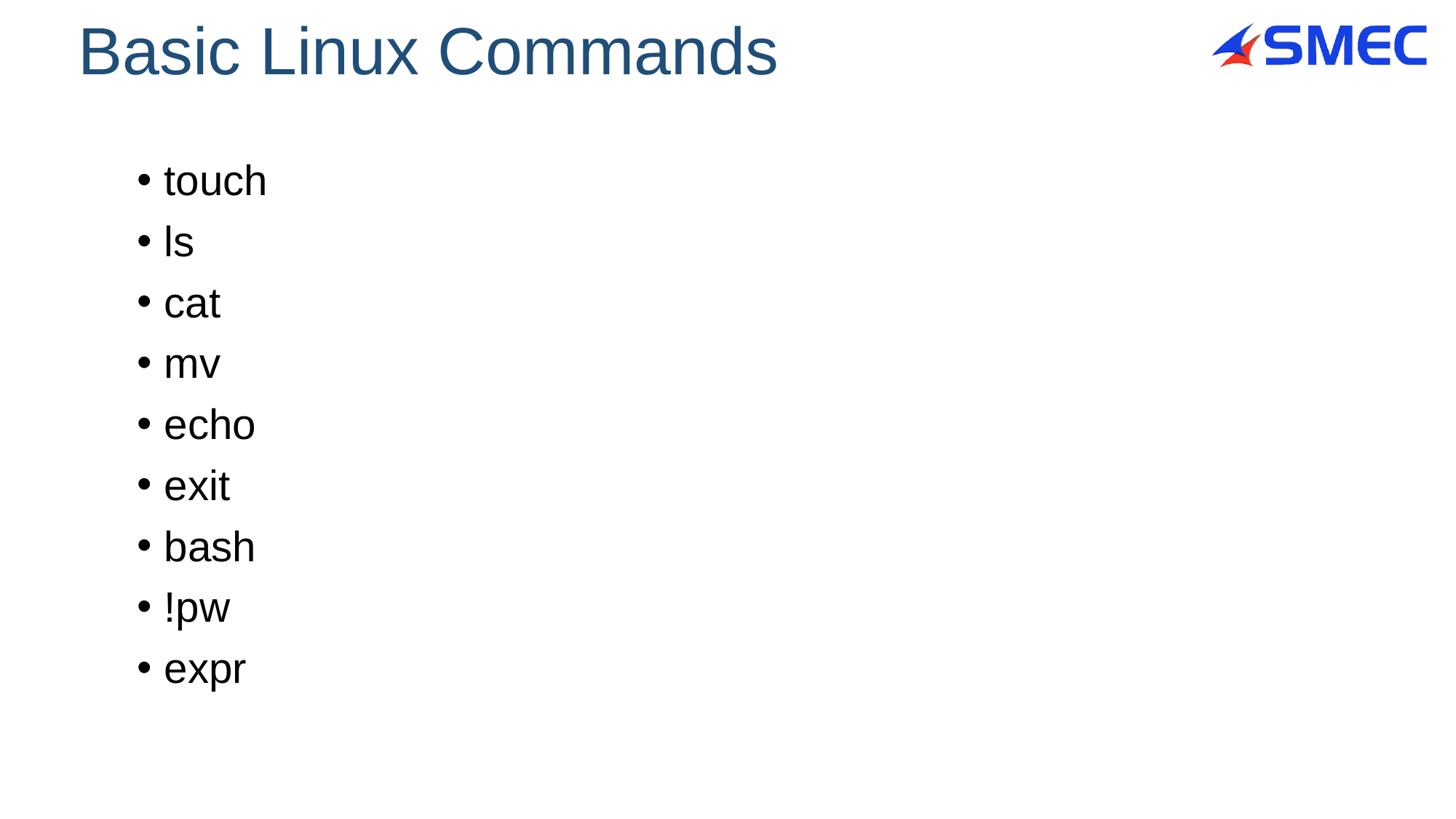

# Basic Linux Commands
touch
ls
cat
mv
echo
exit
bash
!pw
expr